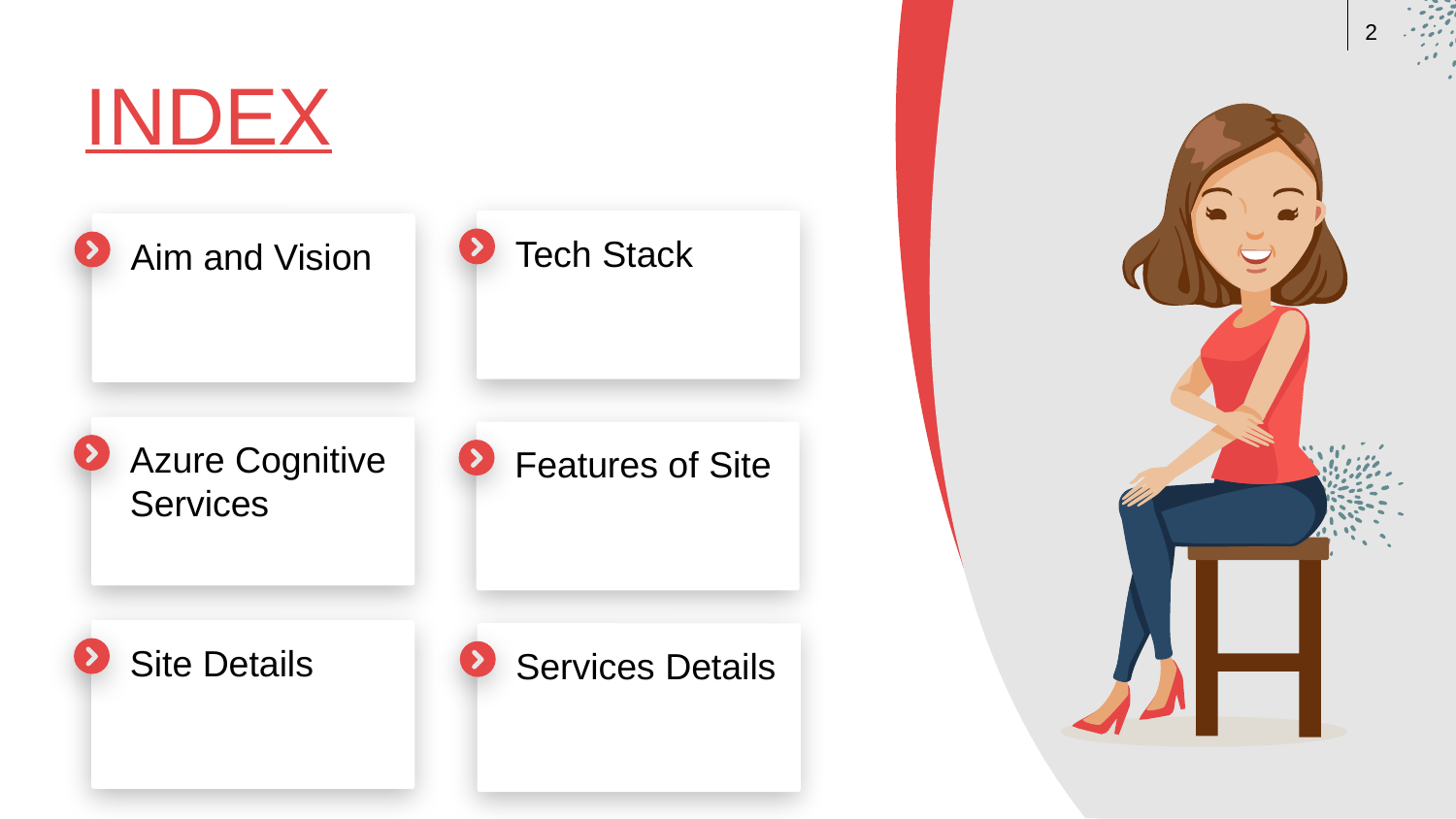

2
INDEX

Tech Stack

Aim and Vision

Azure Cognitive Services

Features of Site

Site Details

Services Details